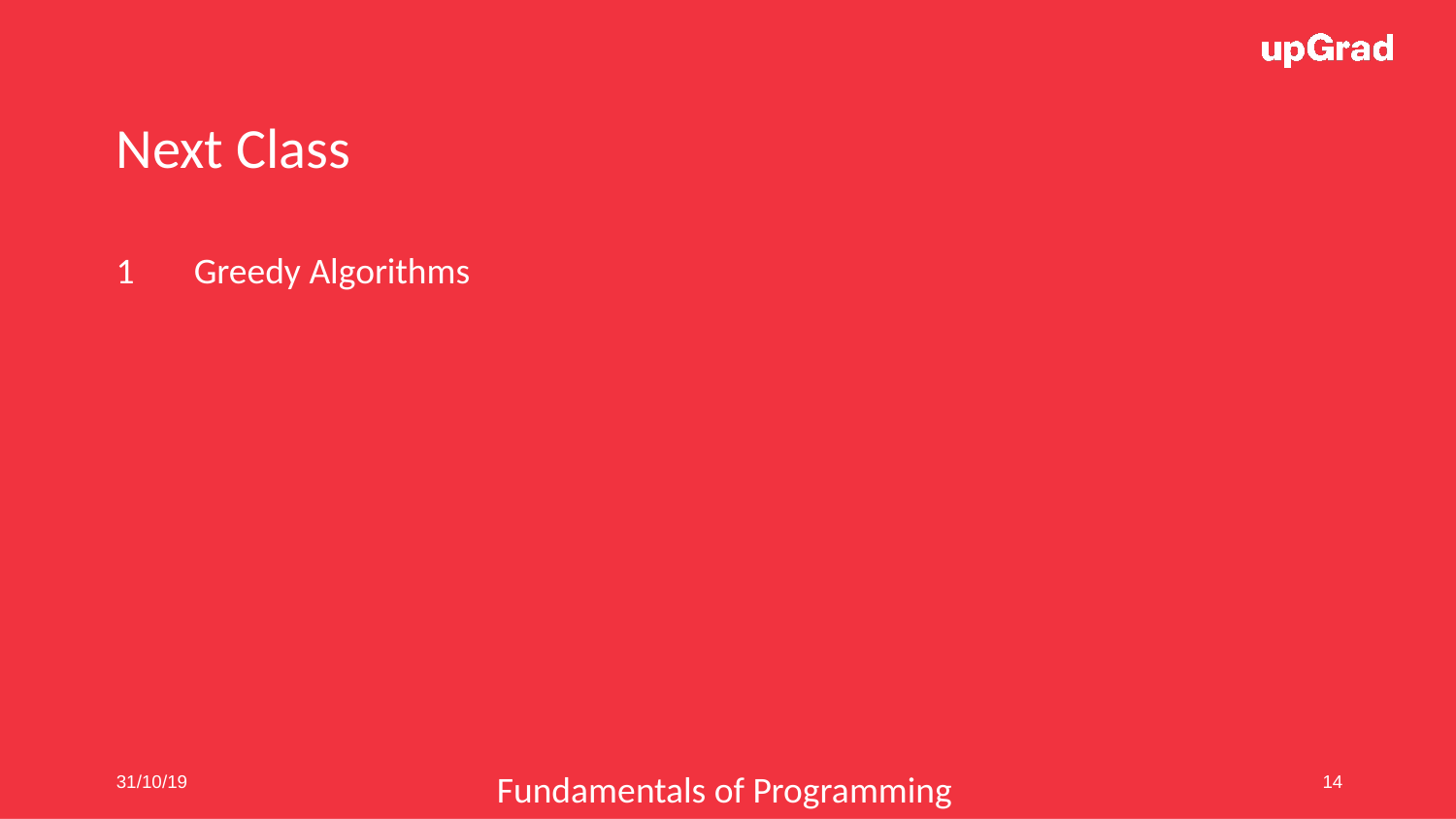

Next Class
1
Greedy Algorithms
31/10/19
14
Fundamentals of Programming